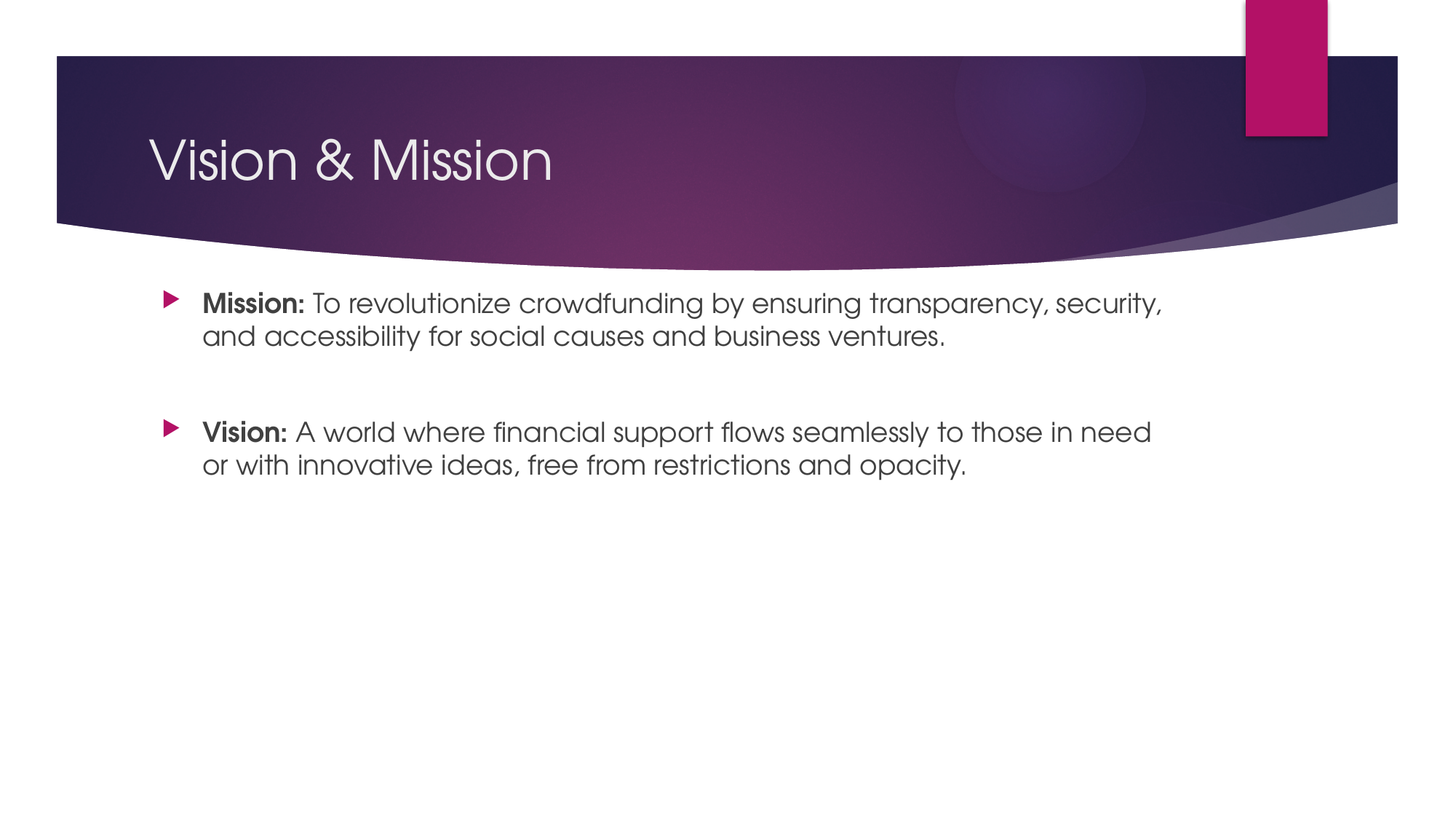

# Vision & Mission
Mission: To revolutionize crowdfunding by ensuring transparency, security, and accessibility for social causes and business ventures.

Vision: A world where financial support flows seamlessly to those in need or with innovative ideas, free from restrictions and opacity.